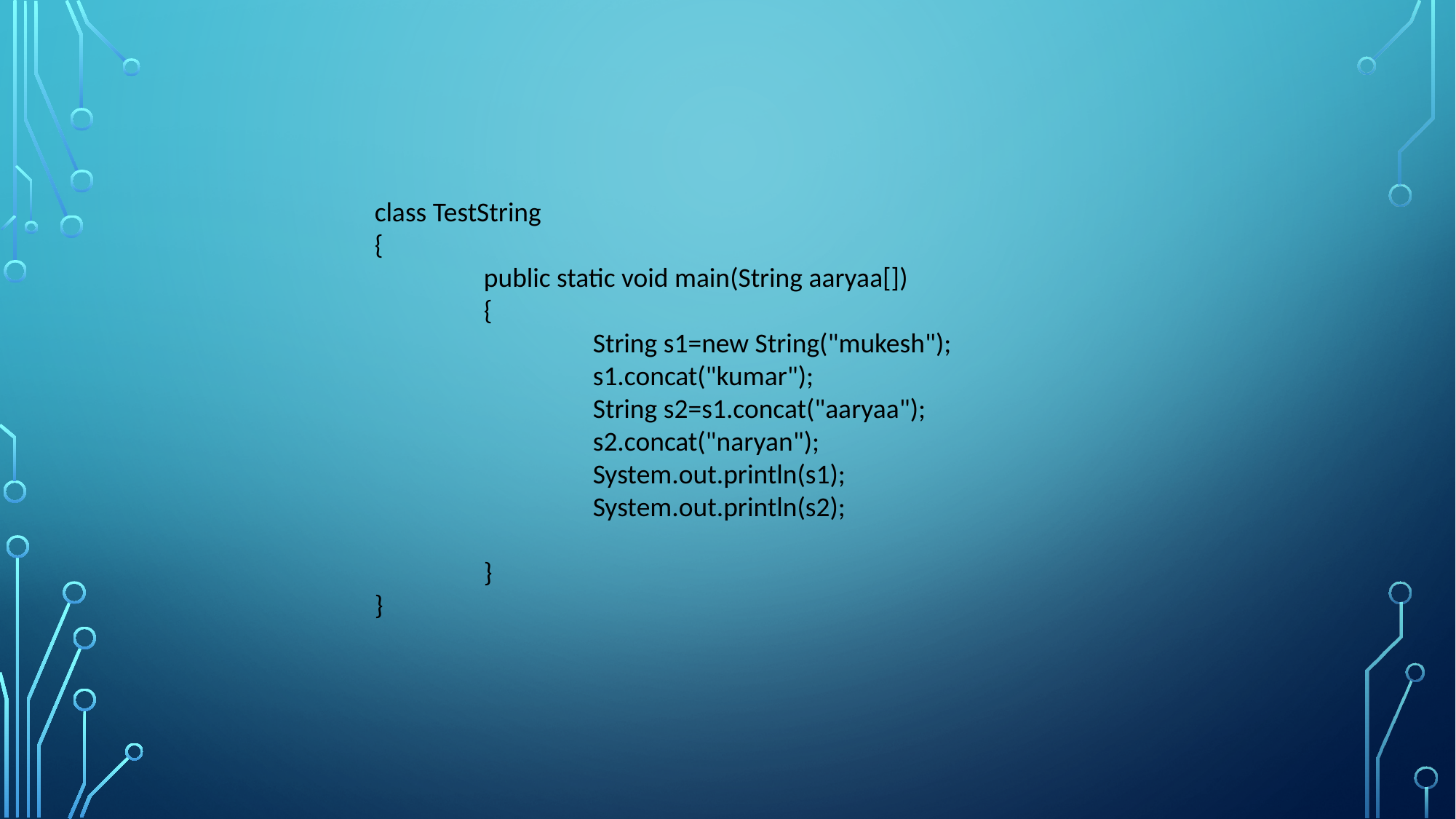

class TestString
{
	public static void main(String aaryaa[])
	{
		String s1=new String("mukesh");
		s1.concat("kumar");
		String s2=s1.concat("aaryaa");
		s2.concat("naryan");
		System.out.println(s1);
		System.out.println(s2);

	}
}